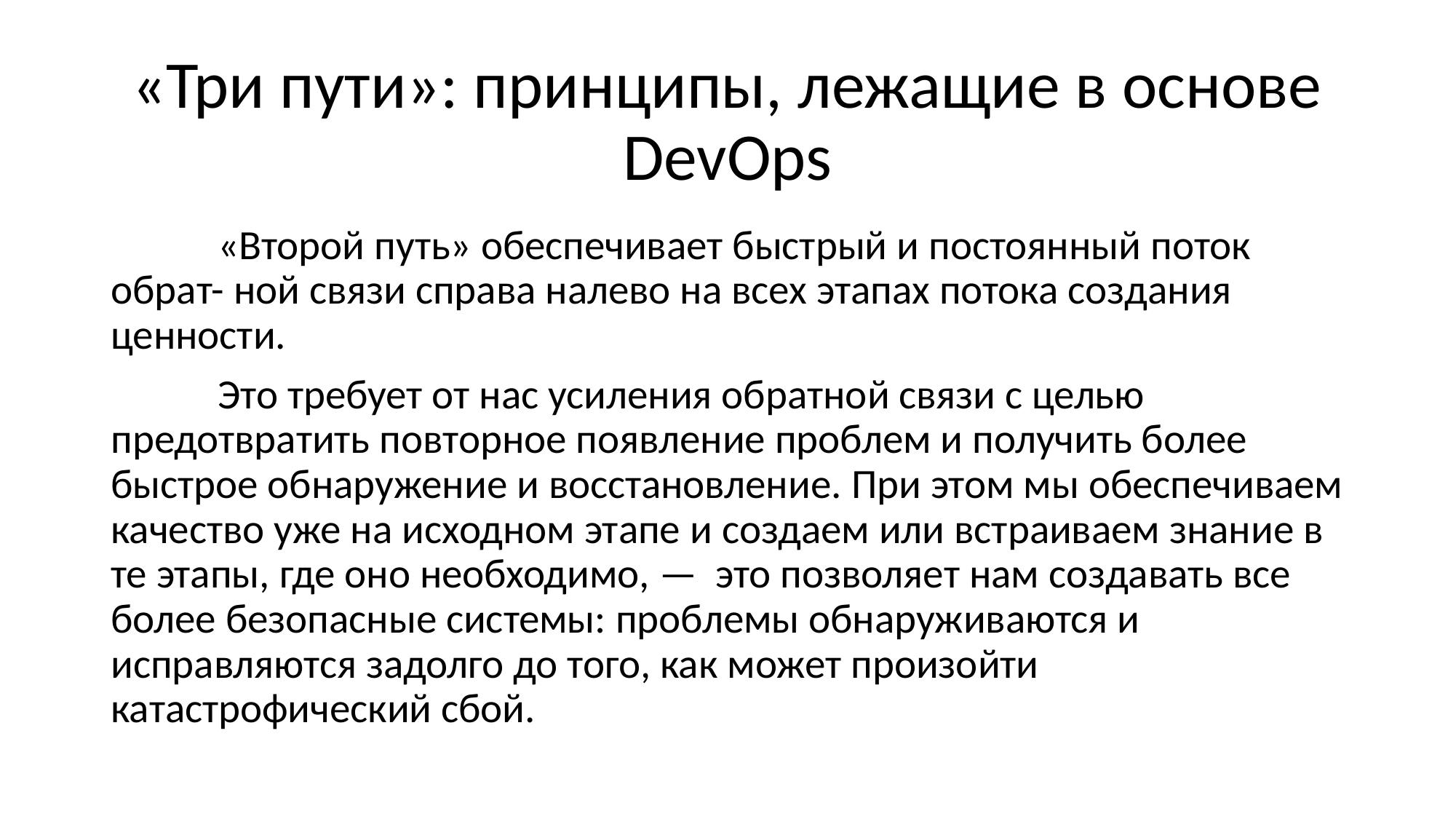

# «Три пути»: принципы, лежащие в основе DevOps
	«Второй путь» обеспечивает быстрый и постоянный поток обрат- ной связи справа налево на всех этапах потока создания ценности.
	Это требует от нас усиления обратной связи с целью предотвратить повторное появление проблем и получить более быстрое обнаружение и восстановление. При этом мы обеспечиваем качество уже на исходном этапе и создаем или встраиваем знание в те этапы, где оно необходимо, —  это позволяет нам создавать все более безопасные системы: проблемы обнаруживаются и исправляются задолго до того, как может произойти катастрофический сбой.